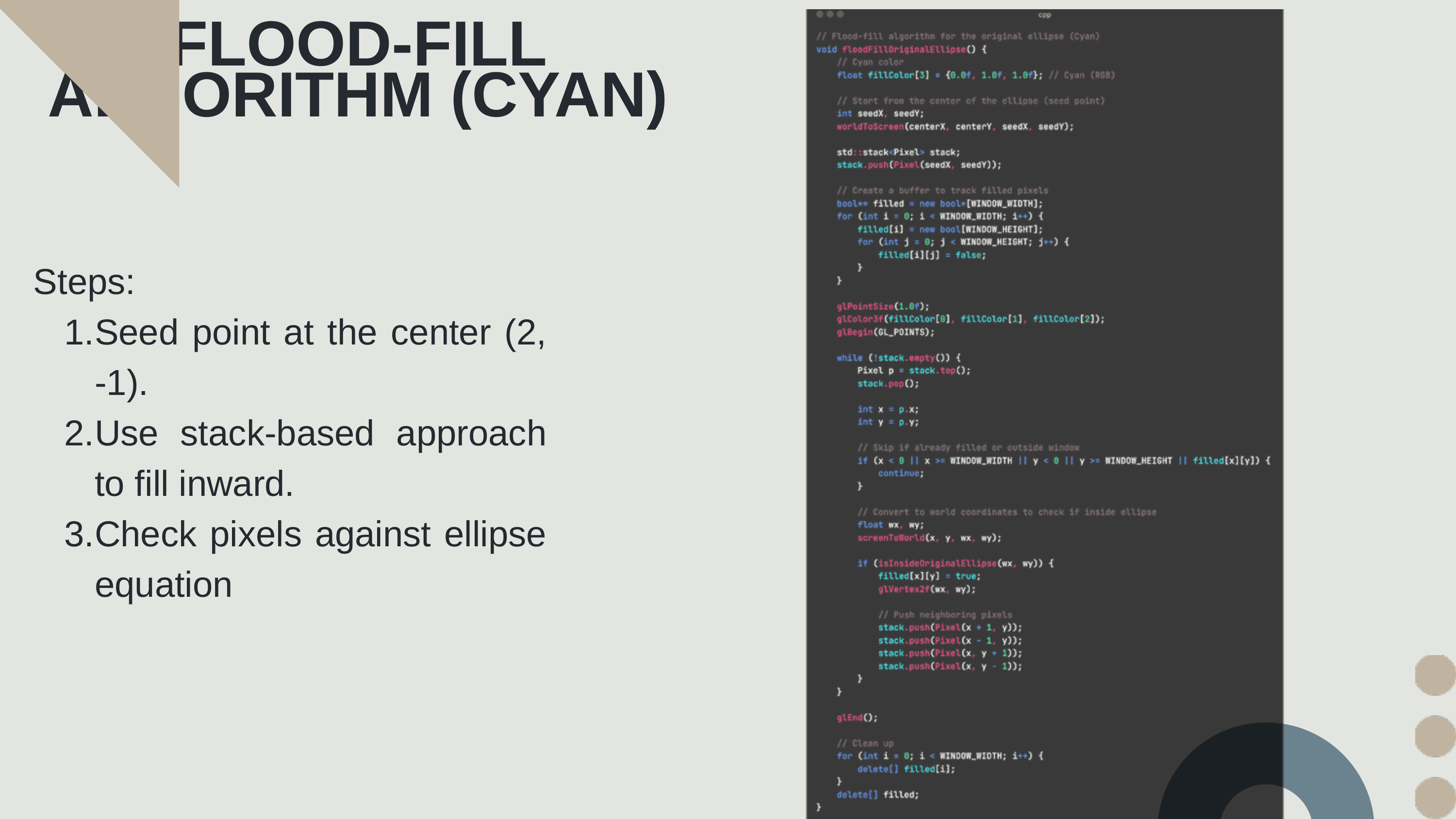

FLOOD-FILL ALGORITHM (CYAN)

Steps:
Seed point at the center (2, -1).
Use stack-based approach to fill inward.
Check pixels against ellipse equation